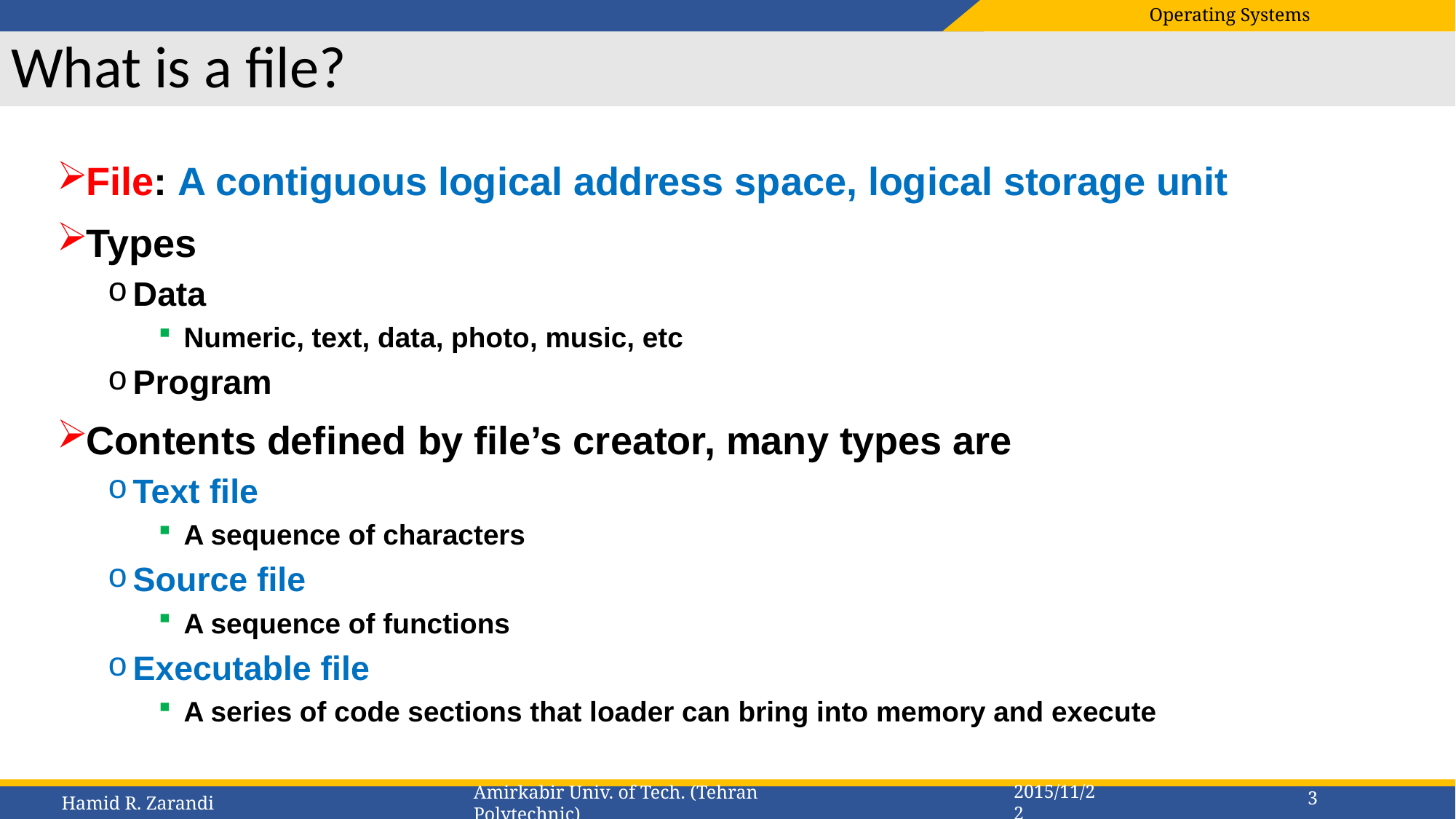

# What is a file?
File: A contiguous logical address space, logical storage unit
Types
Data
Numeric, text, data, photo, music, etc
Program
Contents defined by file’s creator, many types are
Text file
A sequence of characters
Source file
A sequence of functions
Executable file
A series of code sections that loader can bring into memory and execute